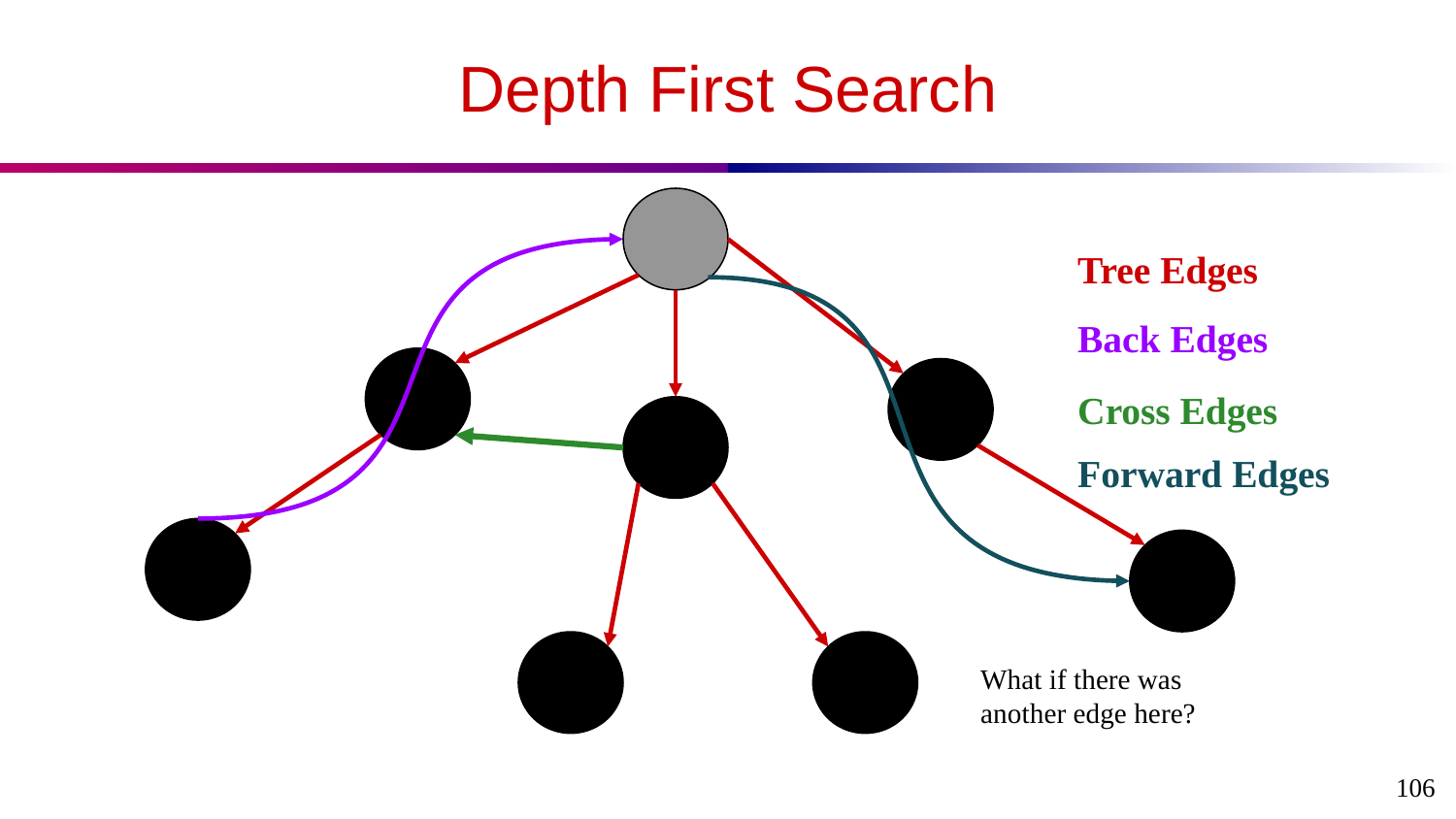

# Depth First Search

Tree Edges
Back Edges

Cross Edges

Forward Edges

What if there was another edge here?
106